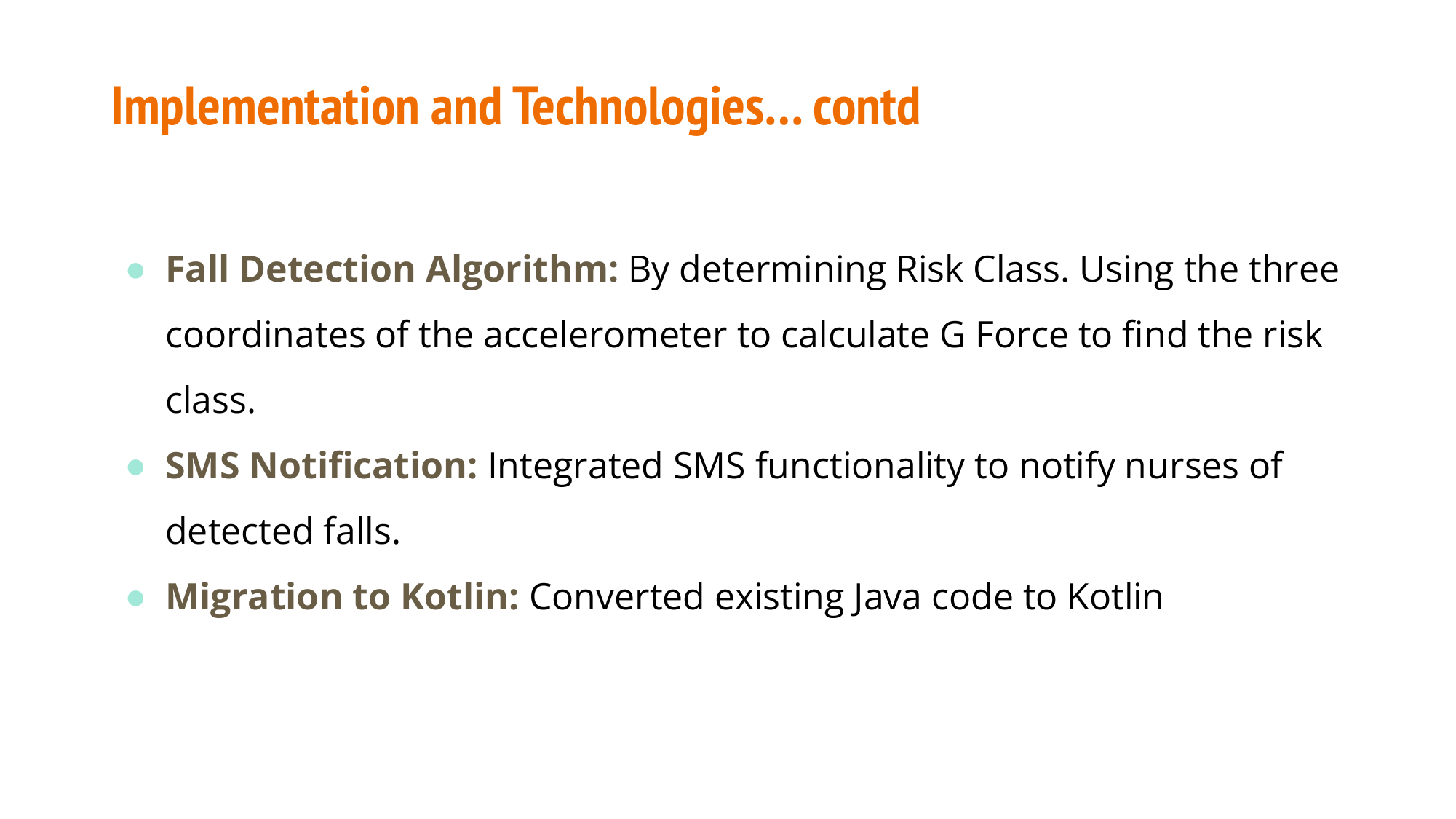

# Implementation and Technologies… contd
Fall Detection Algorithm: By determining Risk Class. Using the three coordinates of the accelerometer to calculate G Force to find the risk class.
SMS Notification: Integrated SMS functionality to notify nurses of detected falls.
Migration to Kotlin: Converted existing Java code to Kotlin